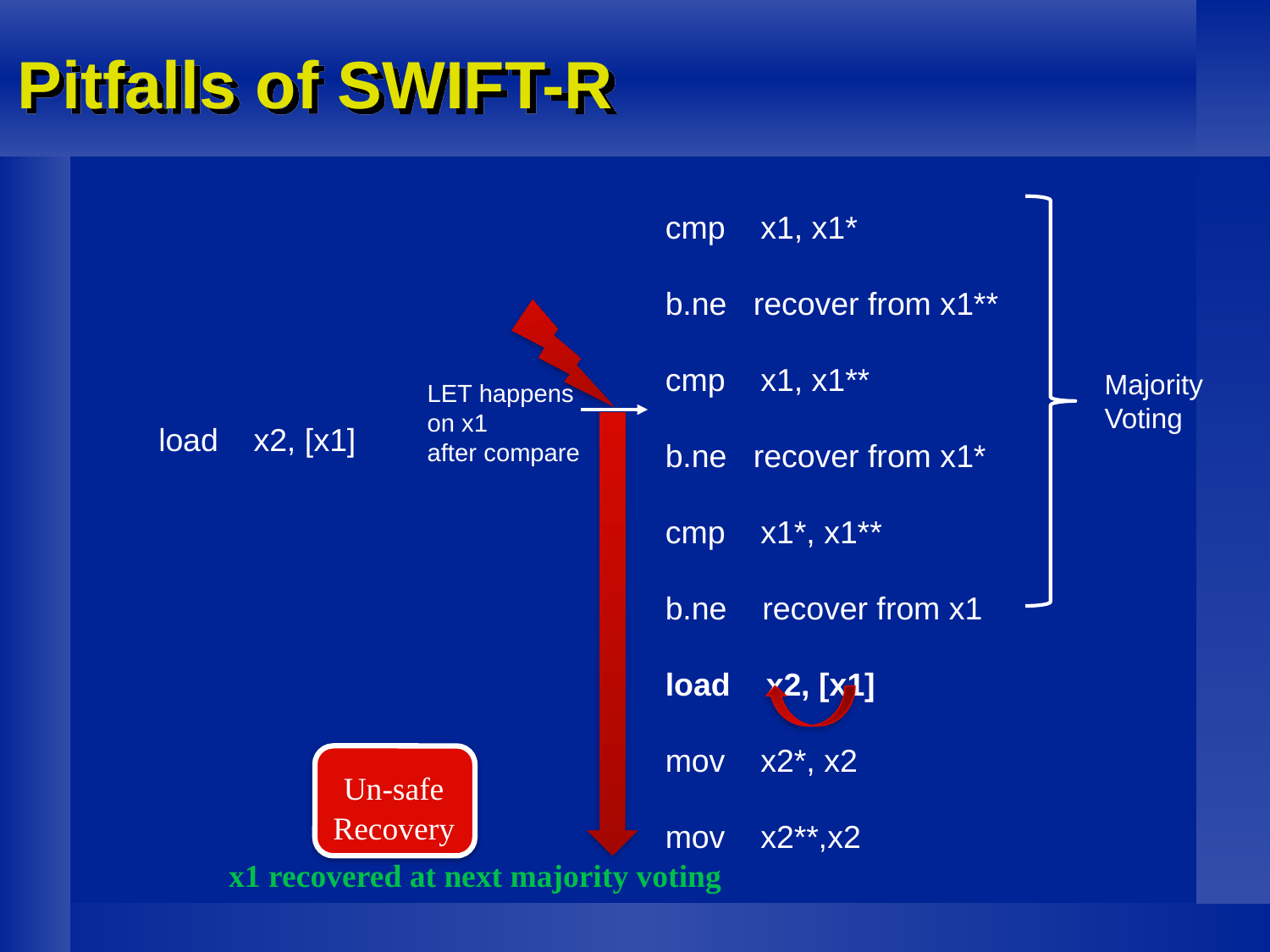

# Pitfalls of SWIFT-R
cmp    x1, x1*
b.ne   recover from x1**
cmp    x1, x1**
b.ne   recover from x1*
cmp    x1*, x1**
b.ne    recover from x1
load    x2, [x1]
mov    x2*, x2
mov    x2**,x2

Majority
Voting
LET happens
on x1
after compare

load    x2, [x1]

 Un-safe Recovery
x1 recovered at next majority voting